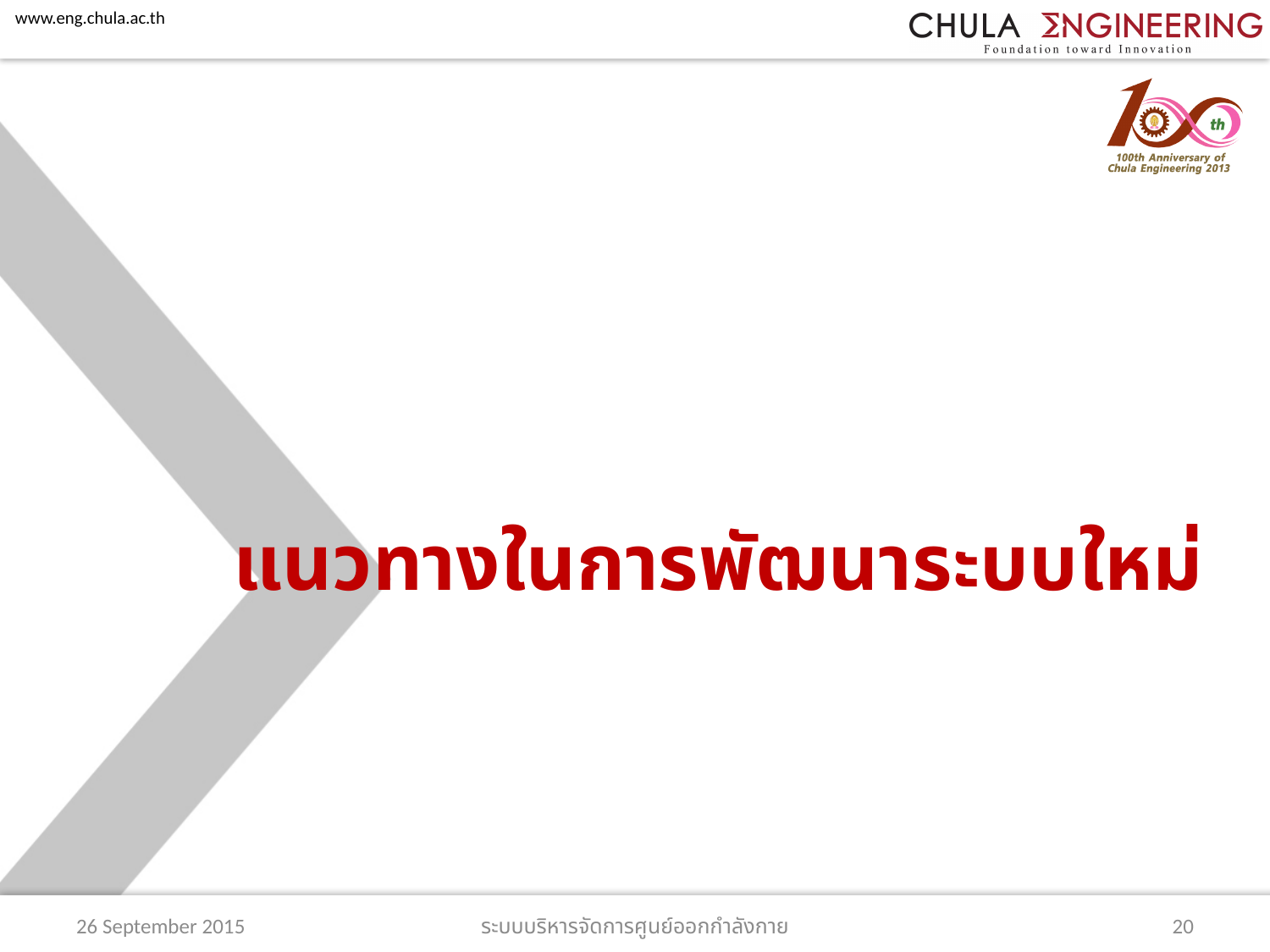

แนวทางในการพัฒนาระบบใหม่
26 September 2015
ระบบบริหารจัดการศูนย์ออกกำลังกาย
20